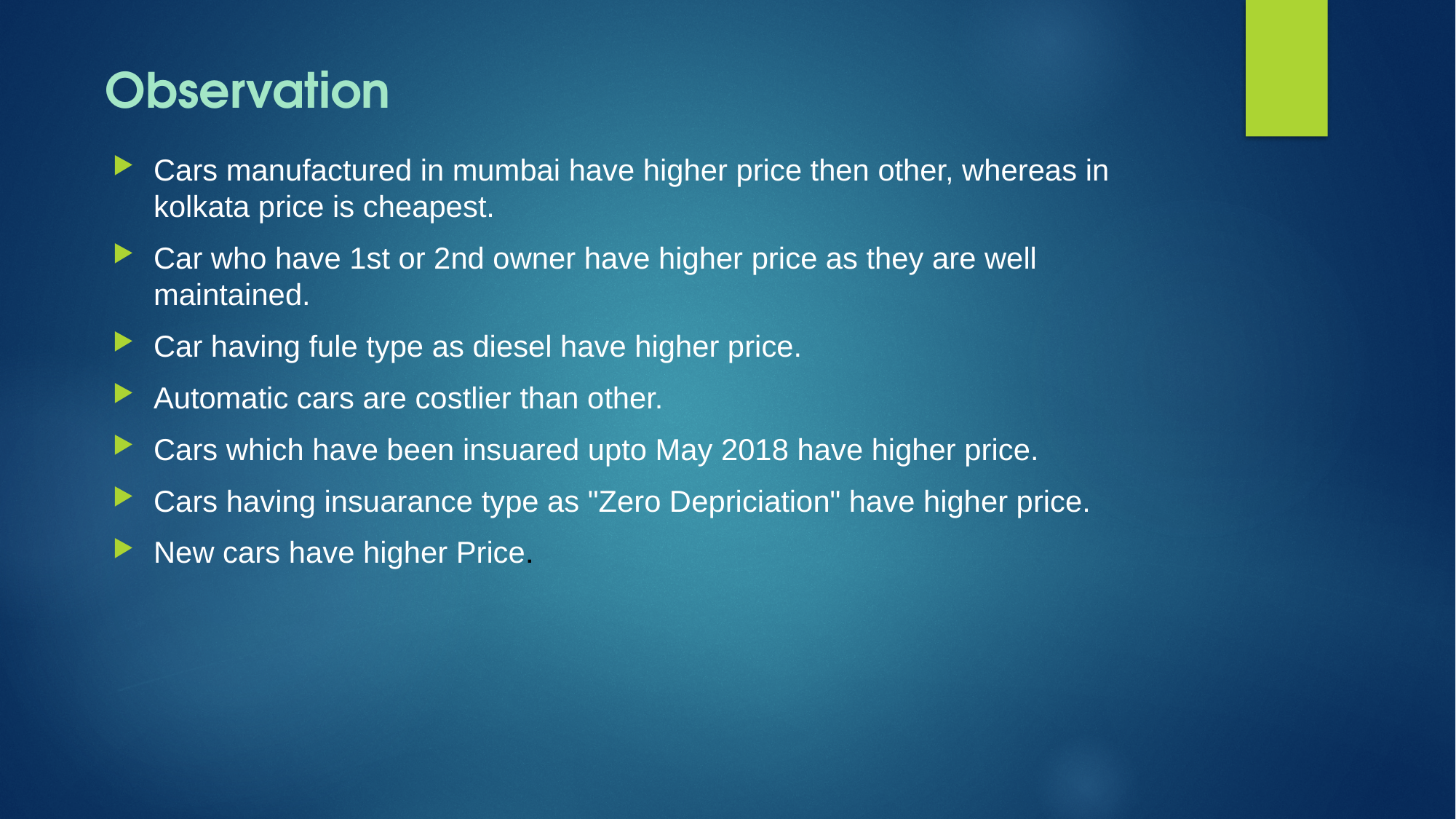

# Observation
Cars manufactured in mumbai have higher price then other, whereas in kolkata price is cheapest.
Car who have 1st or 2nd owner have higher price as they are well maintained.
Car having fule type as diesel have higher price.
Automatic cars are costlier than other.
Cars which have been insuared upto May 2018 have higher price.
Cars having insuarance type as "Zero Depriciation" have higher price.
New cars have higher Price.